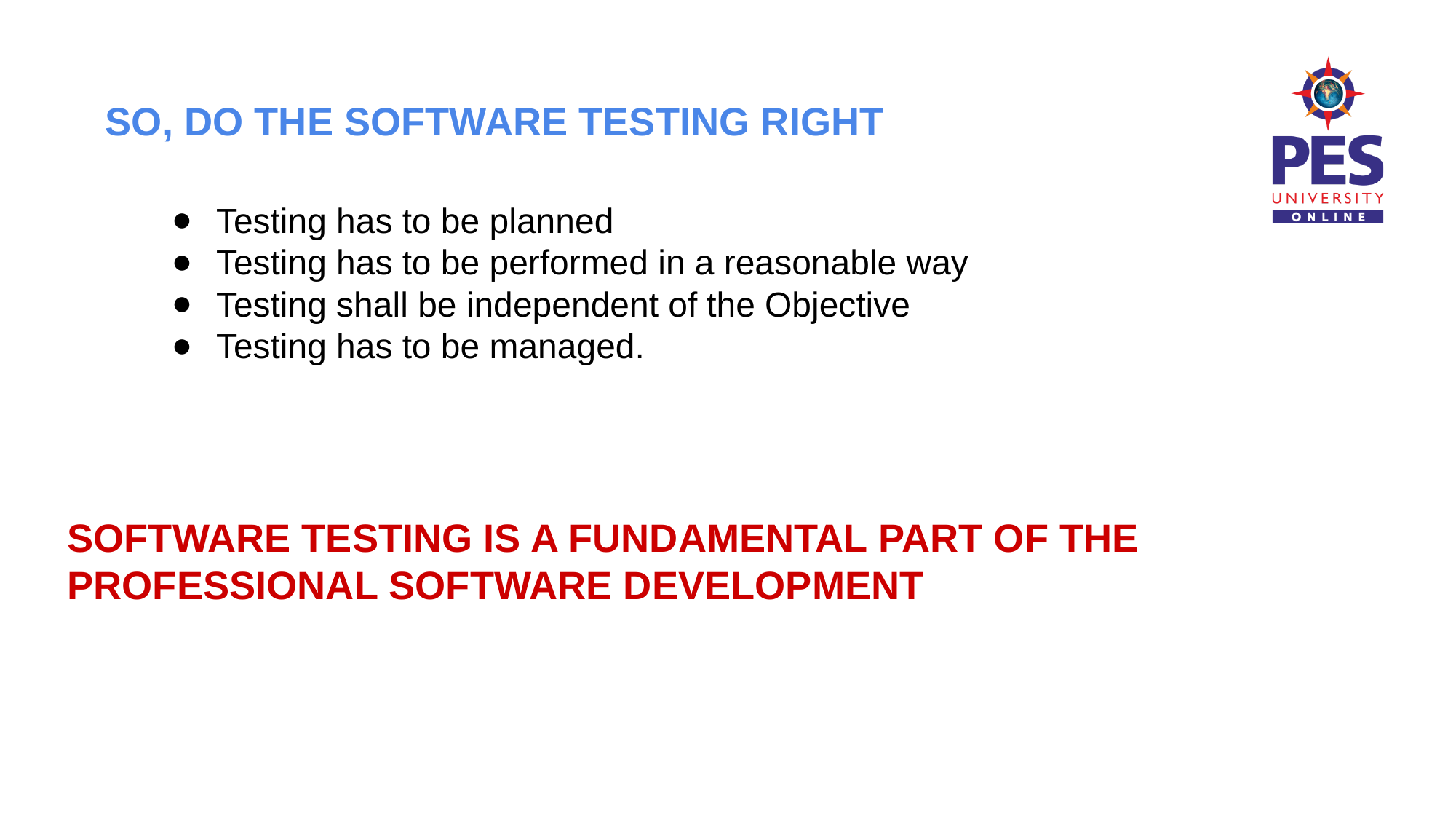

SO, DO THE SOFTWARE TESTING RIGHT
Testing has to be planned
Testing has to be performed in a reasonable way
Testing shall be independent of the Objective
Testing has to be managed.

SOFTWARE TESTING IS A FUNDAMENTAL PART OF THE PROFESSIONAL SOFTWARE DEVELOPMENT